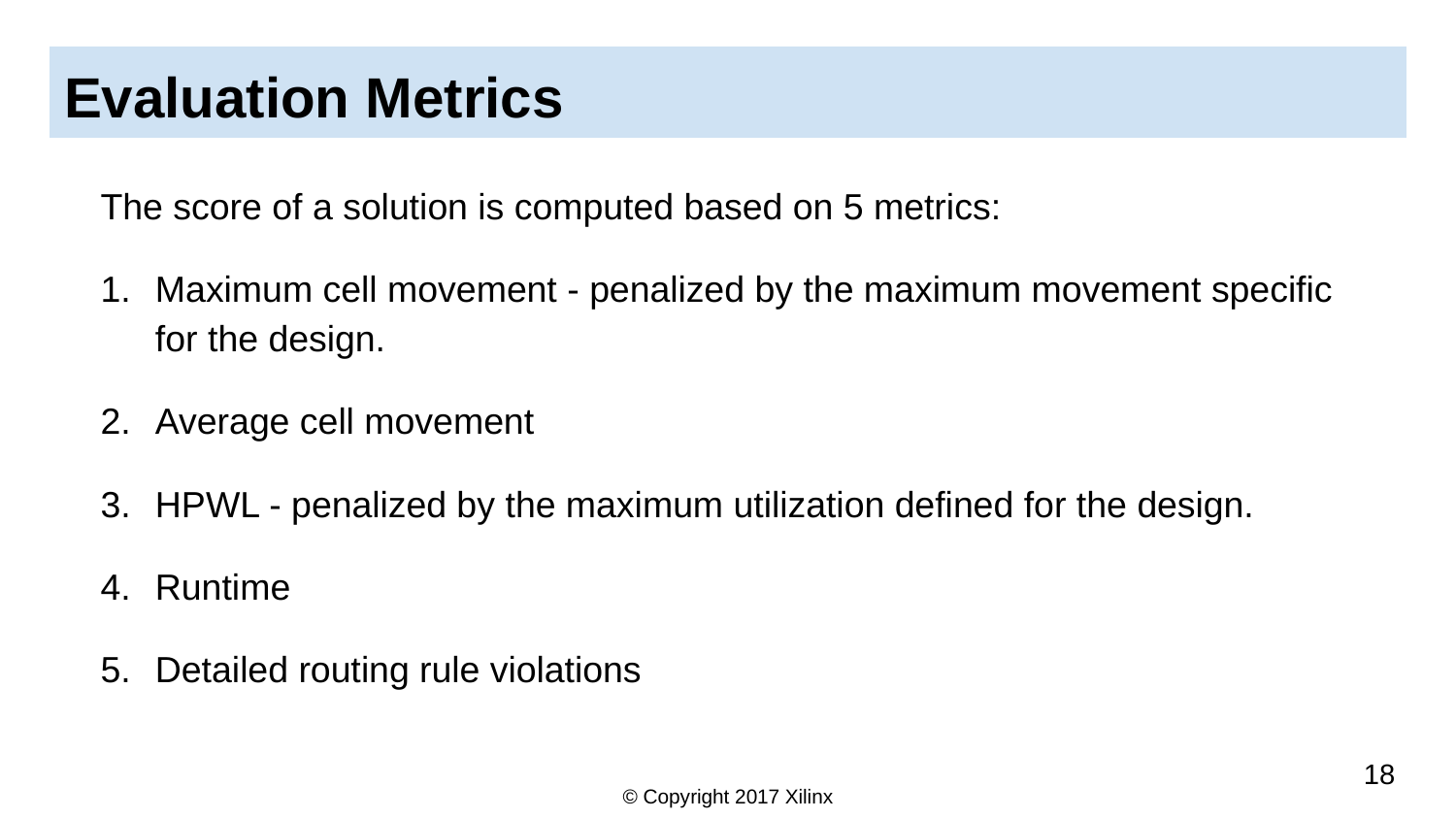

# Evaluation Metrics
The score of a solution is computed based on 5 metrics:
Maximum cell movement - penalized by the maximum movement specific for the design.
Average cell movement
HPWL - penalized by the maximum utilization defined for the design.
Runtime
Detailed routing rule violations
18